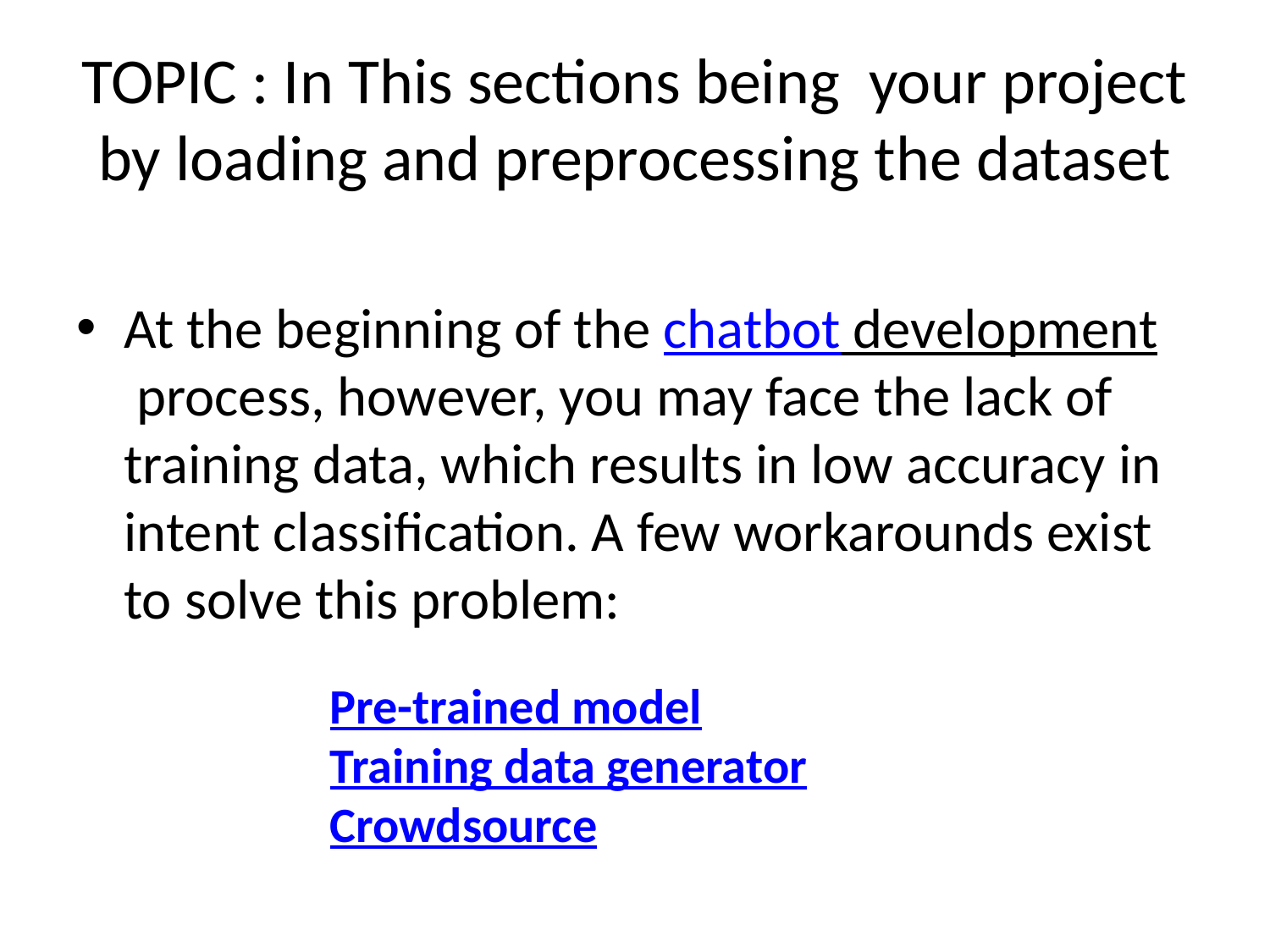

# TOPIC : In This sections being  your project by loading and preprocessing the dataset
At the beginning of the chatbot development process, however, you may face the lack of training data, which results in low accuracy in intent classification. A few workarounds exist to solve this problem:
Pre-trained model
Training data generator
Crowdsource